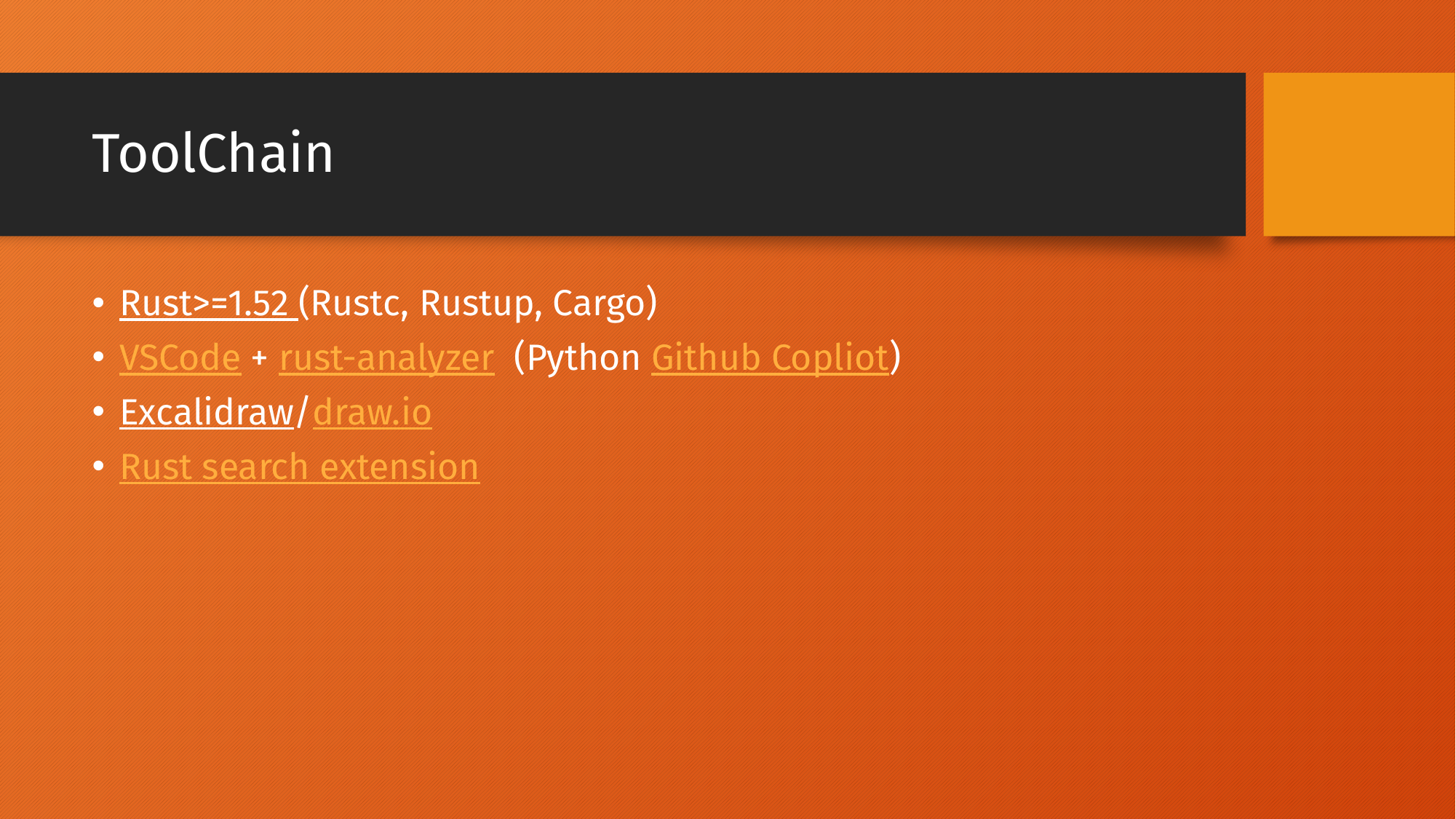

# ToolChain
Rust>=1.52 (Rustc, Rustup, Cargo)
VSCode + rust-analyzer  (Python Github Copliot)
Excalidraw/draw.io
Rust search extension